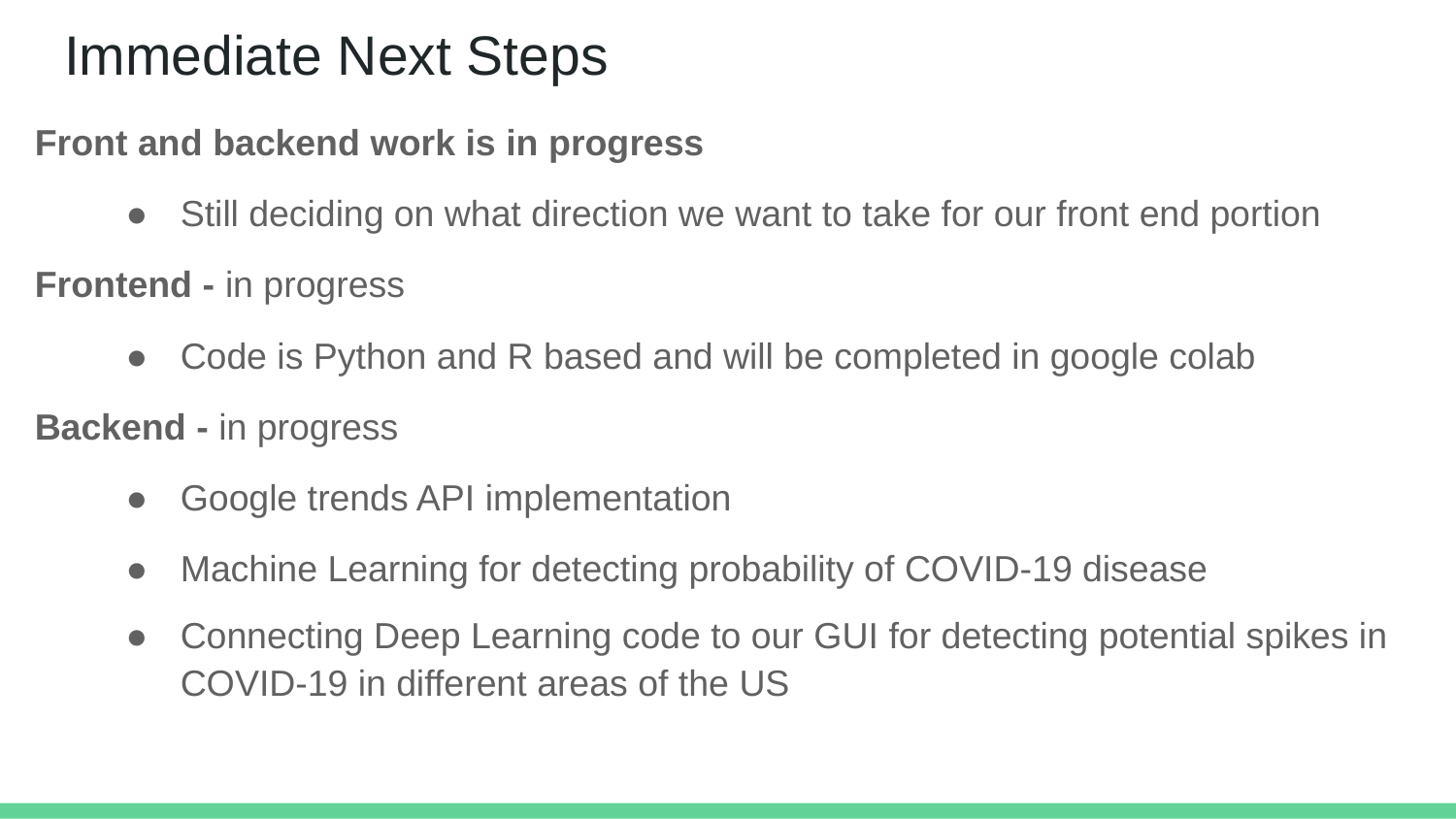

# Immediate Next Steps
Front and backend work is in progress
Still deciding on what direction we want to take for our front end portion
Frontend - in progress
Code is Python and R based and will be completed in google colab
Backend - in progress
Google trends API implementation
Machine Learning for detecting probability of COVID-19 disease
Connecting Deep Learning code to our GUI for detecting potential spikes in COVID-19 in different areas of the US